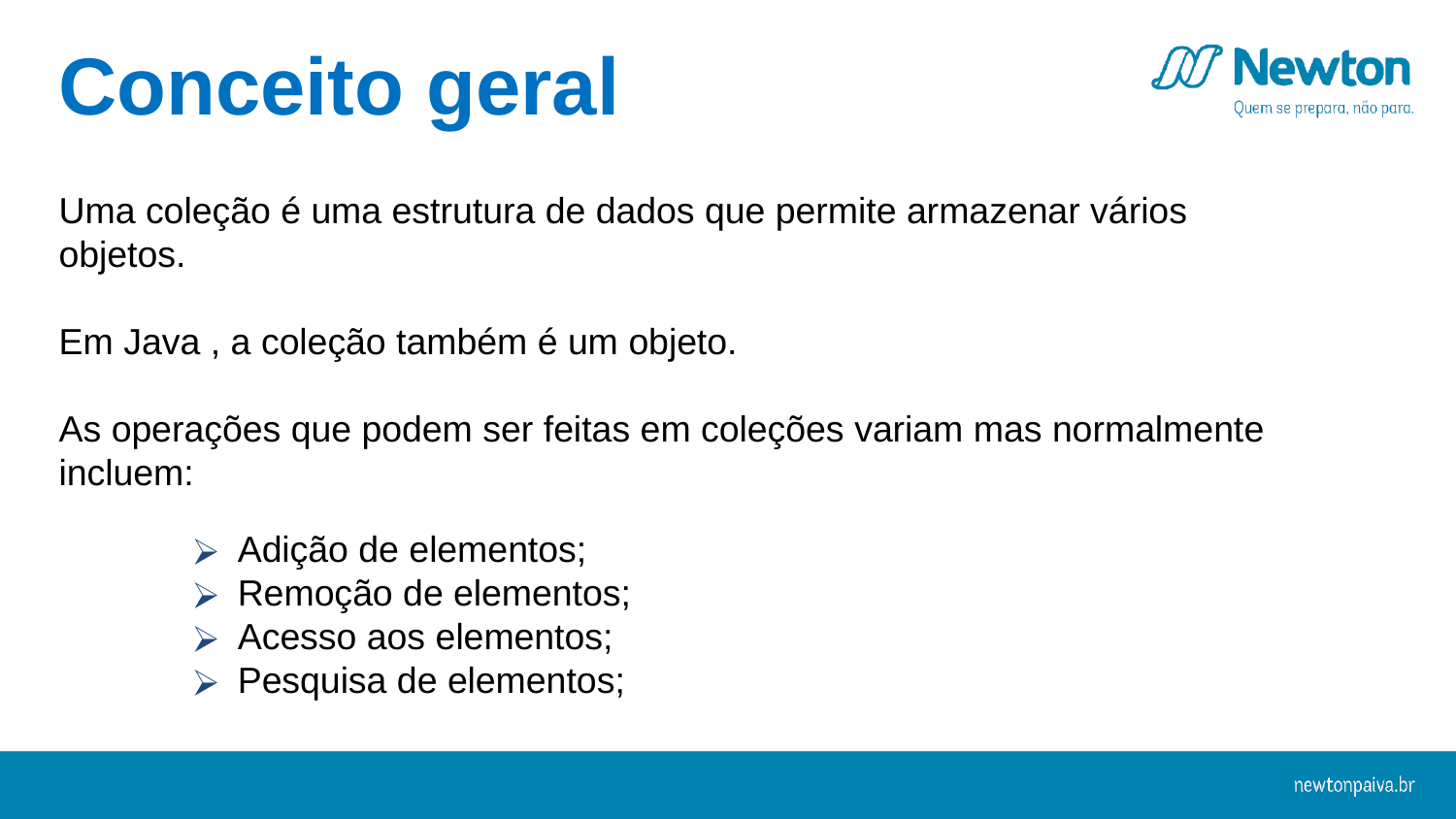

Conceito geral

Uma coleção é uma estrutura de dados que permite armazenar vários objetos.

Em Java , a coleção também é um objeto.

As operações que podem ser feitas em coleções variam mas normalmente incluem:

Adição de elementos;
Remoção de elementos;
Acesso aos elementos;
Pesquisa de elementos;